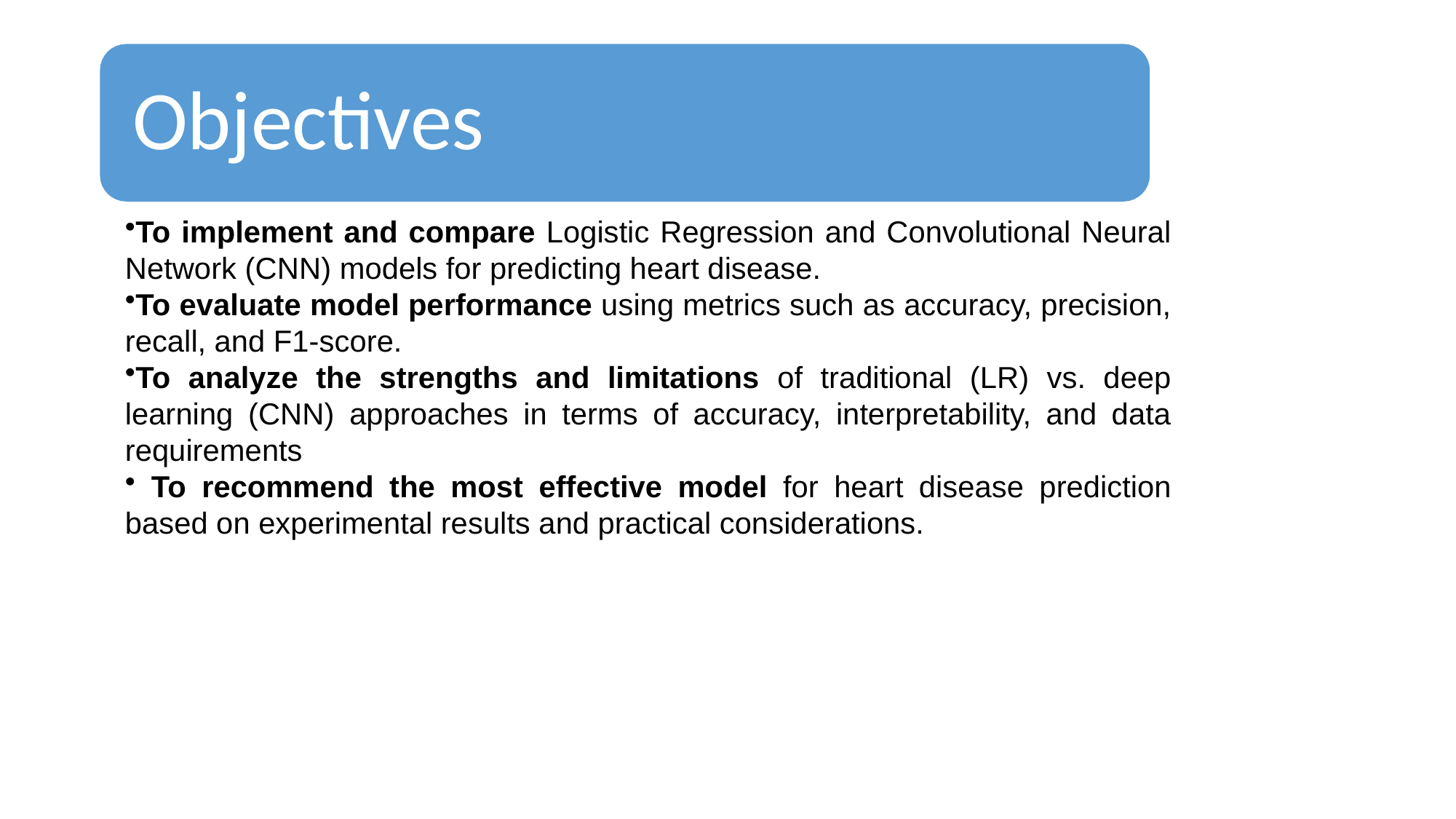

# Objectives

To implement and compare Logistic Regression and Convolutional Neural Network (CNN) models for predicting heart disease.
To evaluate model performance using metrics such as accuracy, precision, recall, and F1-score.
To analyze the strengths and limitations of traditional (LR) vs. deep learning (CNN) approaches in terms of accuracy, interpretability, and data requirements
 To recommend the most effective model for heart disease prediction based on experimental results and practical considerations.